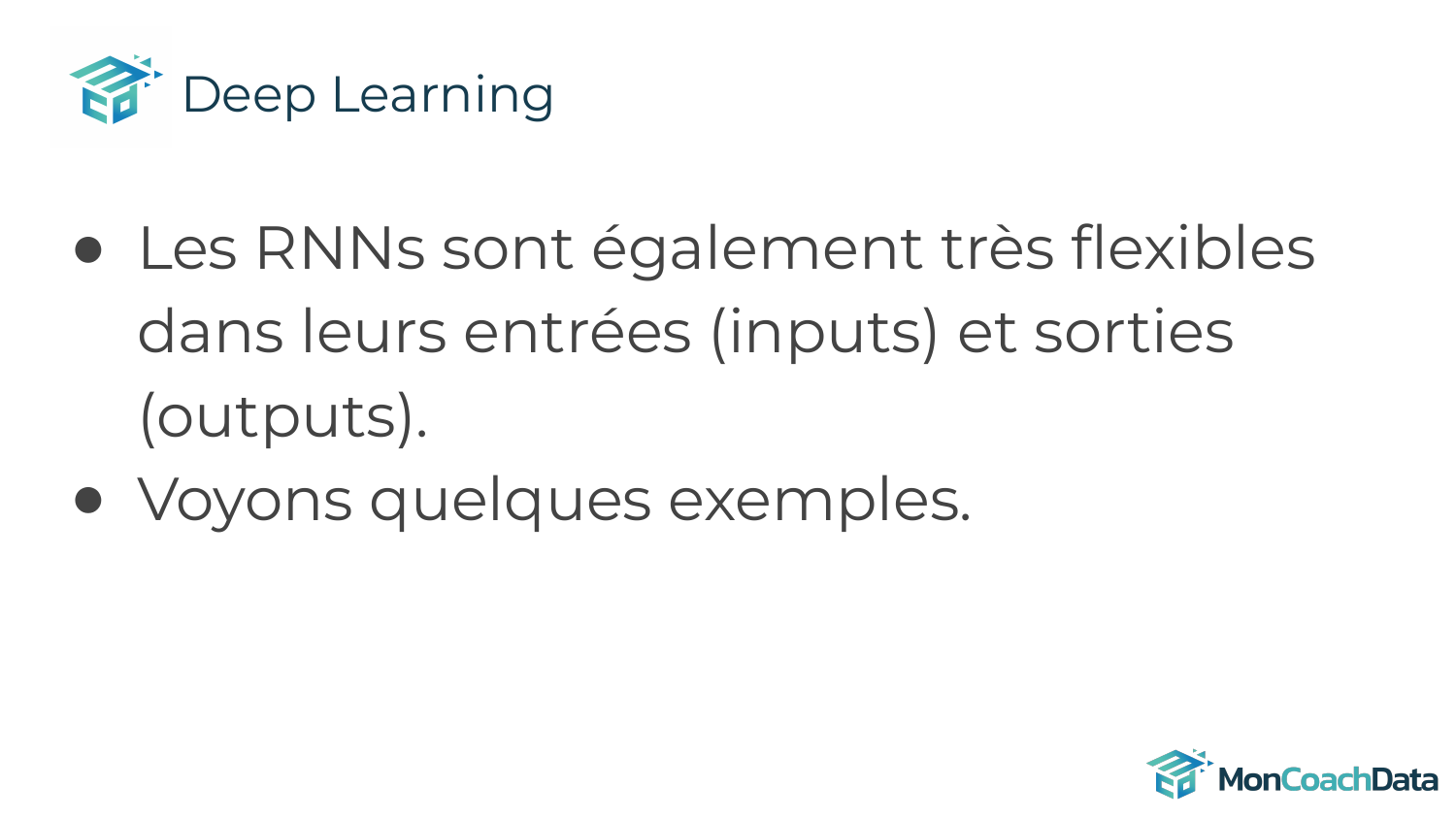

# Deep Learning
Les RNNs sont également très flexibles dans leurs entrées (inputs) et sorties (outputs).
Voyons quelques exemples.